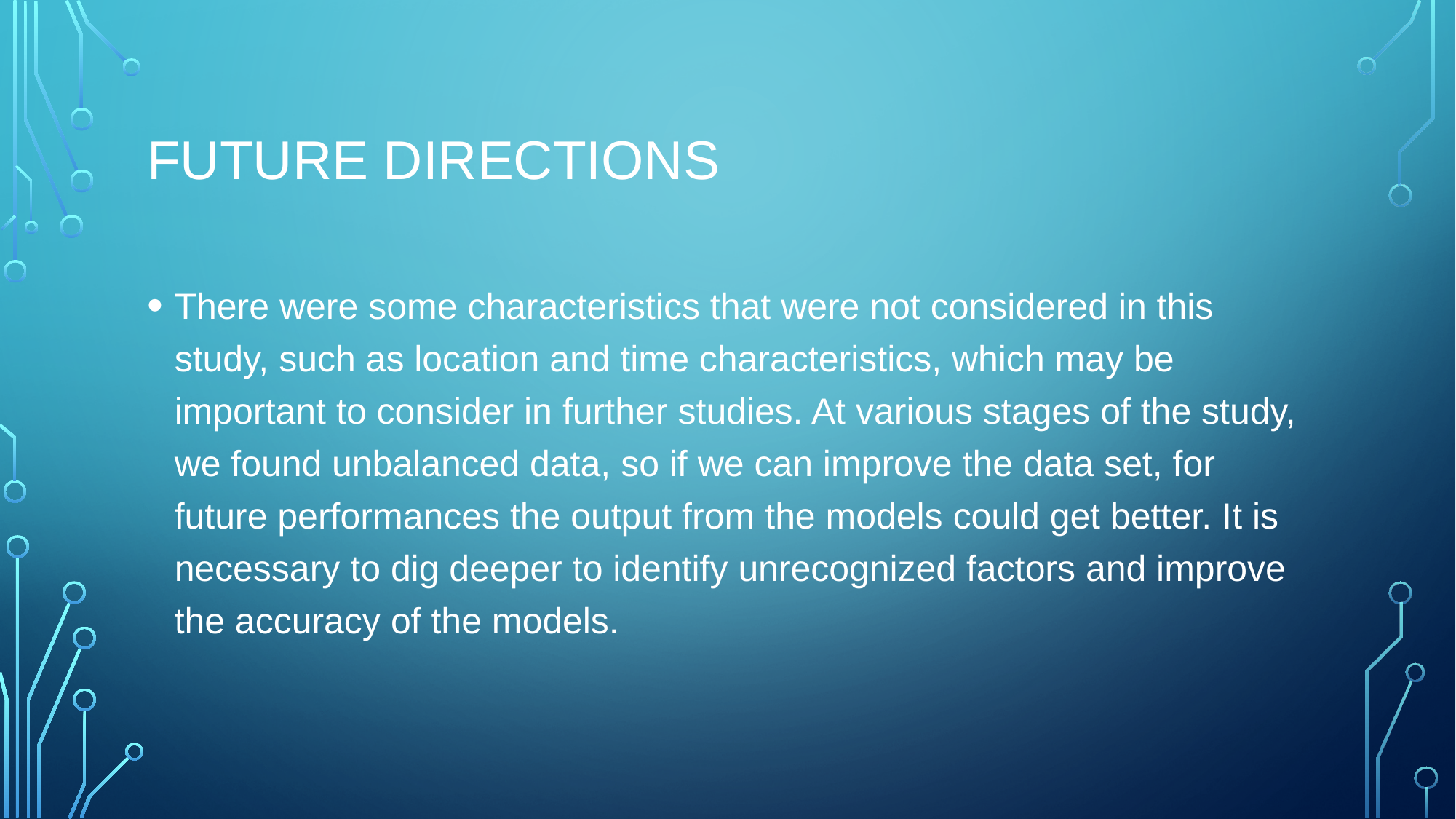

# Future directions
There were some characteristics that were not considered in this study, such as location and time characteristics, which may be important to consider in further studies. At various stages of the study, we found unbalanced data, so if we can improve the data set, for future performances the output from the models could get better. It is necessary to dig deeper to identify unrecognized factors and improve the accuracy of the models.